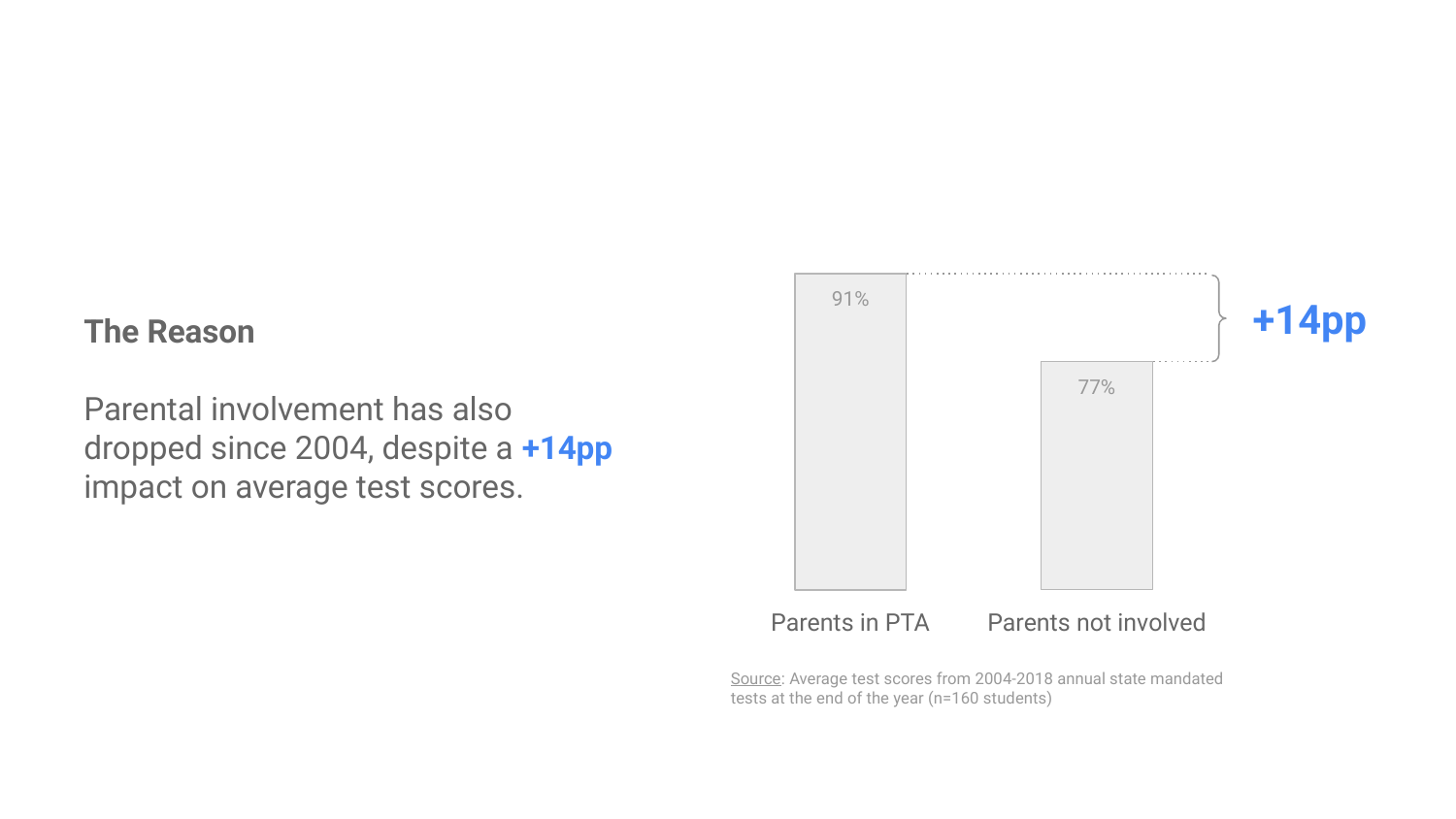

91%

+14pp
The Reason

Parental involvement has also dropped since 2004, despite a +14pp impact on average test scores.

77%
Parents in PTA
Parents not involved
Source: Average test scores from 2004-2018 annual state mandated tests at the end of the year (n=160 students)